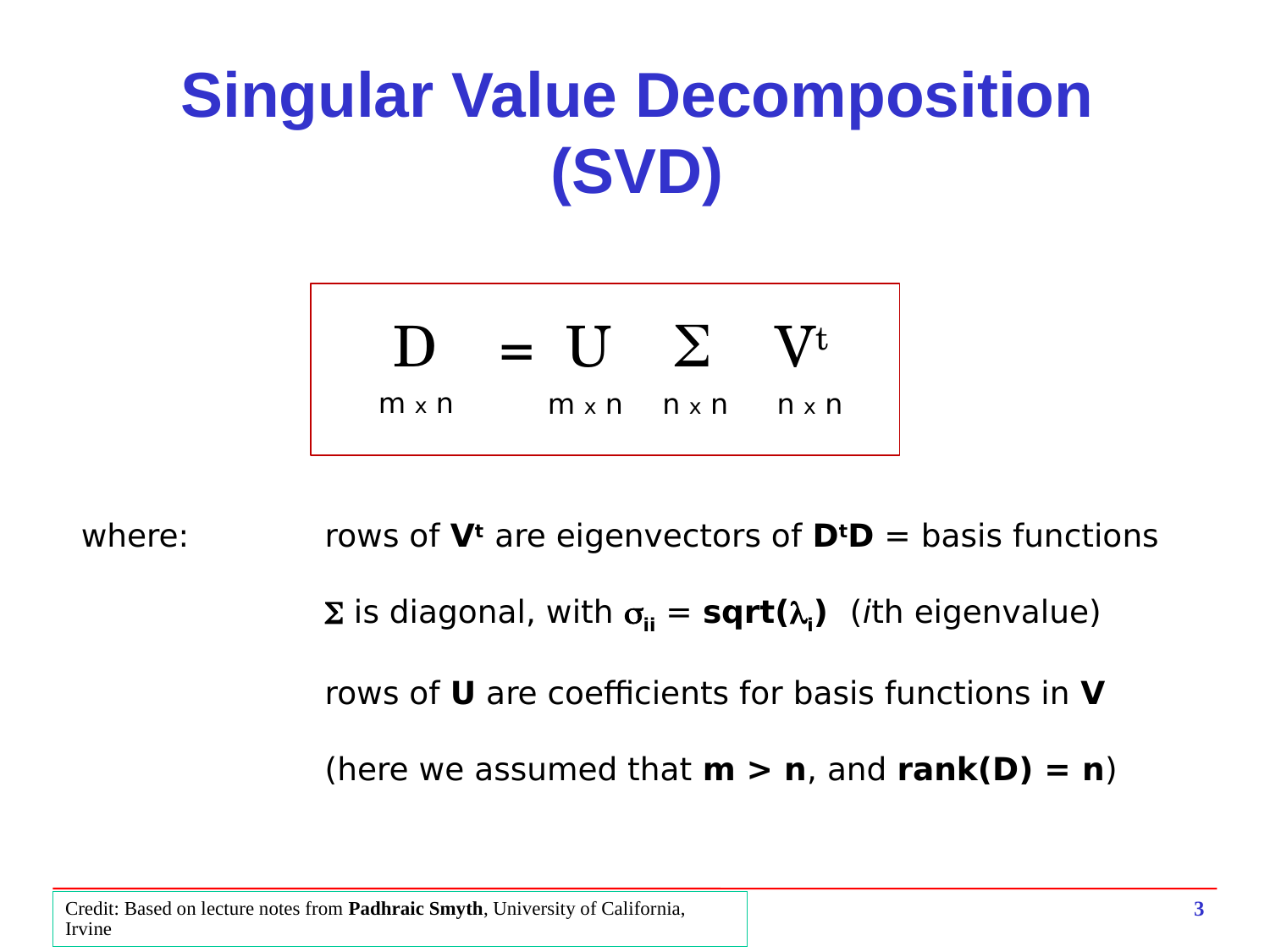

Singular Value Decomposition (SVD)

D    =  U    Σ    Vt

 m x n
 m x n
 n x n
 n x n
 where:		rows of Vt are eigenvectors of DtD = basis functions

		Σ is diagonal, with σii = sqrt(λi)  (ith eigenvalue)

		rows of U are coefficients for basis functions in V

		(here we assumed that m > n, and rank(D) = n)
3
Credit: Based on lecture notes from Padhraic Smyth, University of California, Irvine